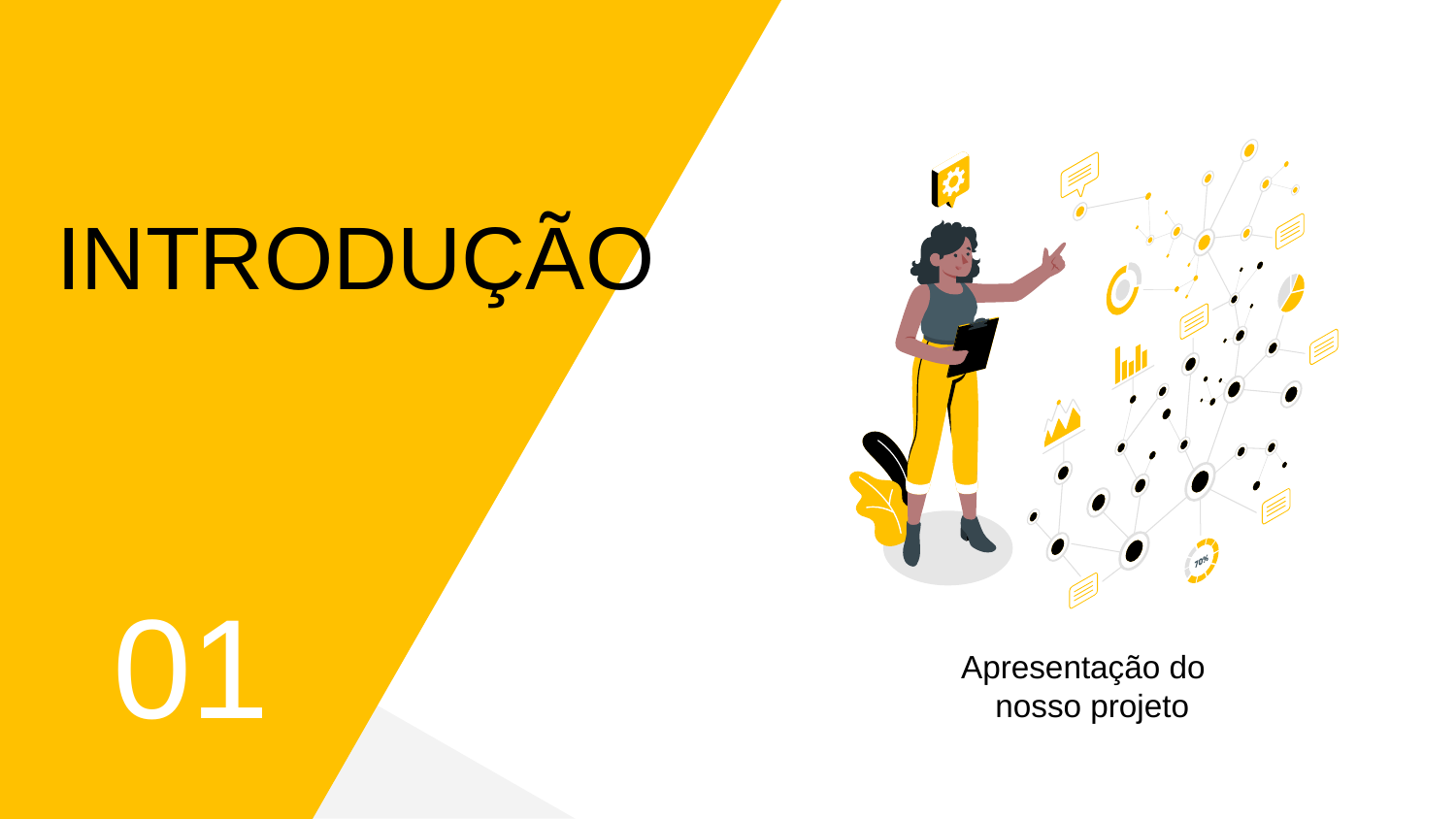

# INTRODUÇÃO
01
Apresentação do
nosso projeto